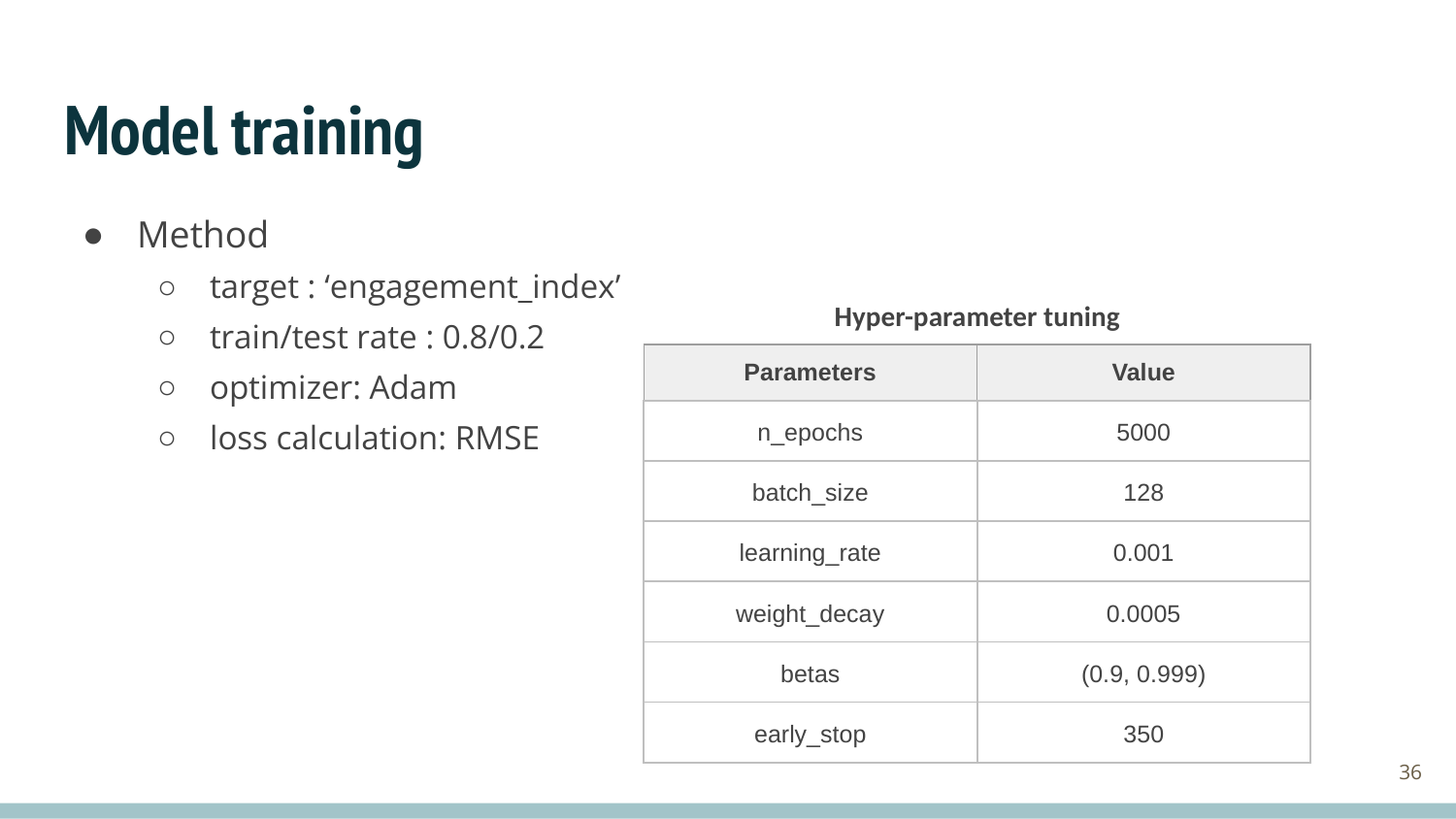

# Model training
Method
target : ‘engagement_index’
train/test rate : 0.8/0.2
optimizer: Adam
loss calculation: RMSE
Hyper-parameter tuning
| Parameters | Value |
| --- | --- |
| n\_epochs | 5000 |
| batch\_size | 128 |
| learning\_rate | 0.001 |
| weight\_decay | 0.0005 |
| betas | (0.9, 0.999) |
| early\_stop | 350 |
36